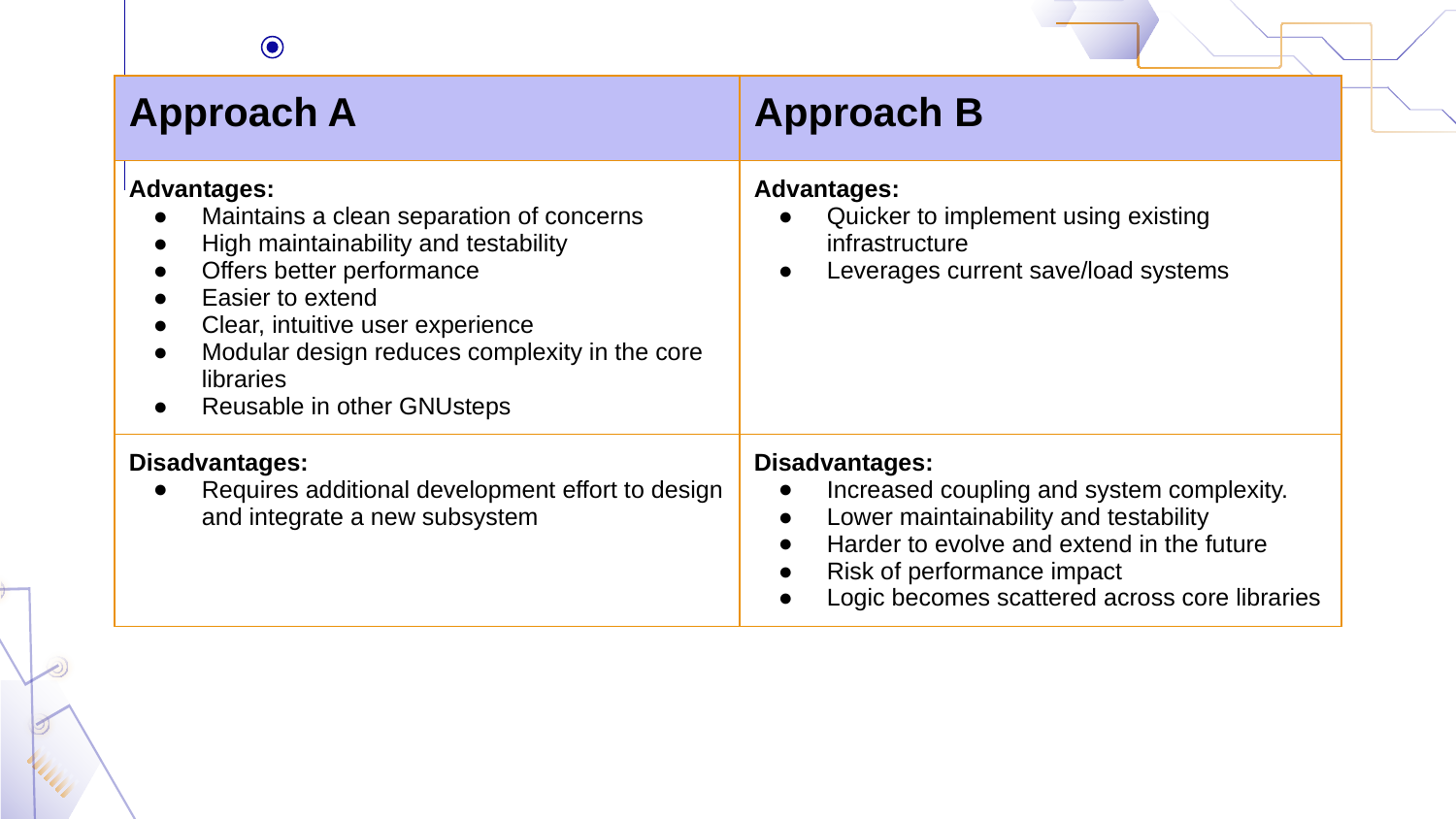

| Approach A | Approach B |
| --- | --- |
| Advantages: Maintains a clean separation of concerns High maintainability and testability Offers better performance Easier to extend Clear, intuitive user experience Modular design reduces complexity in the core libraries Reusable in other GNUsteps | Advantages: Quicker to implement using existing infrastructure Leverages current save/load systems |
| Disadvantages: Requires additional development effort to design and integrate a new subsystem | Disadvantages: Increased coupling and system complexity. Lower maintainability and testability Harder to evolve and extend in the future Risk of performance impact Logic becomes scattered across core libraries |